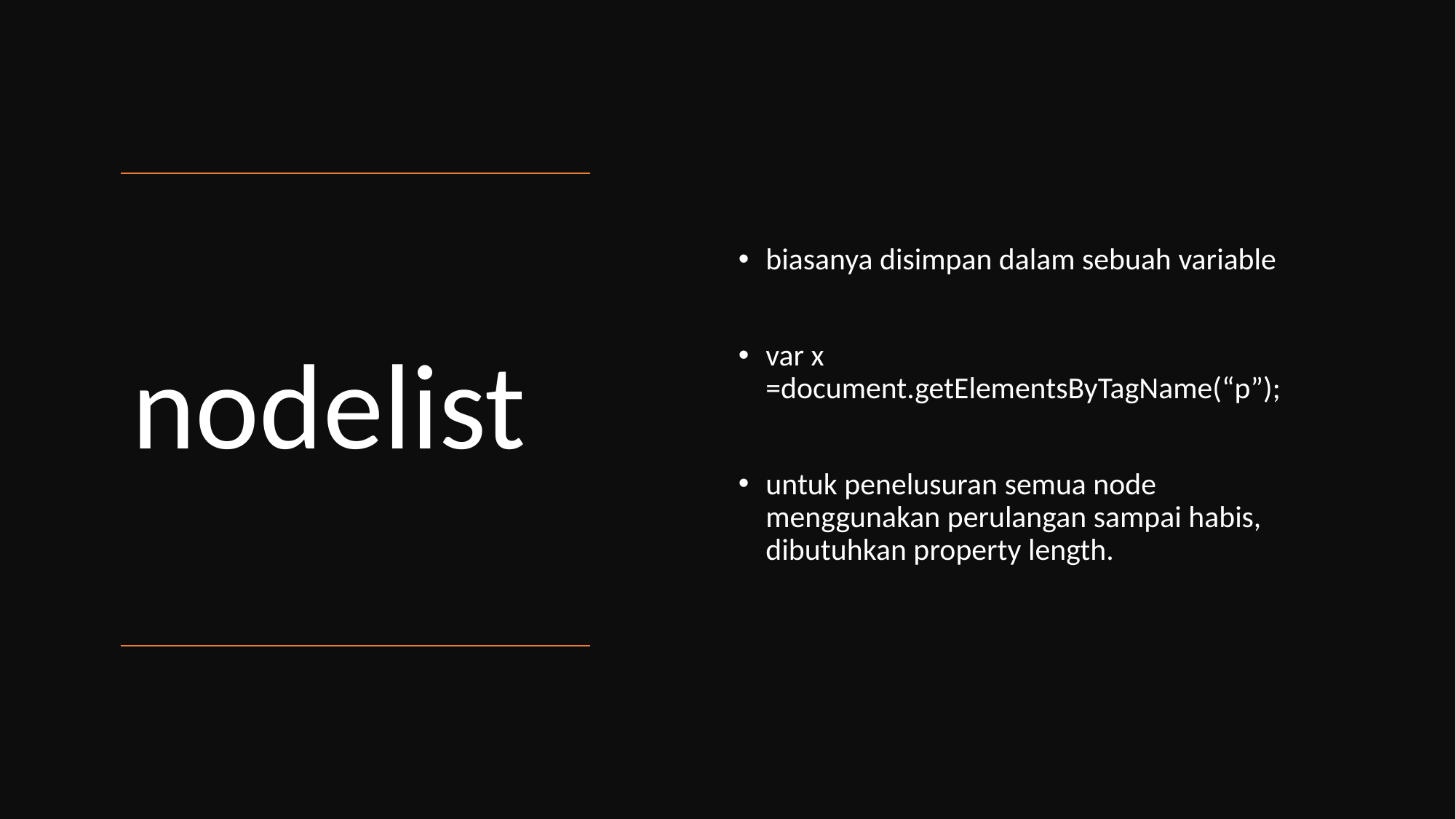

biasanya disimpan dalam sebuah variable

var x =document.getElementsByTagName(“p”);

untuk penelusuran semua node menggunakan perulangan sampai habis, dibutuhkan property length.
# nodelist